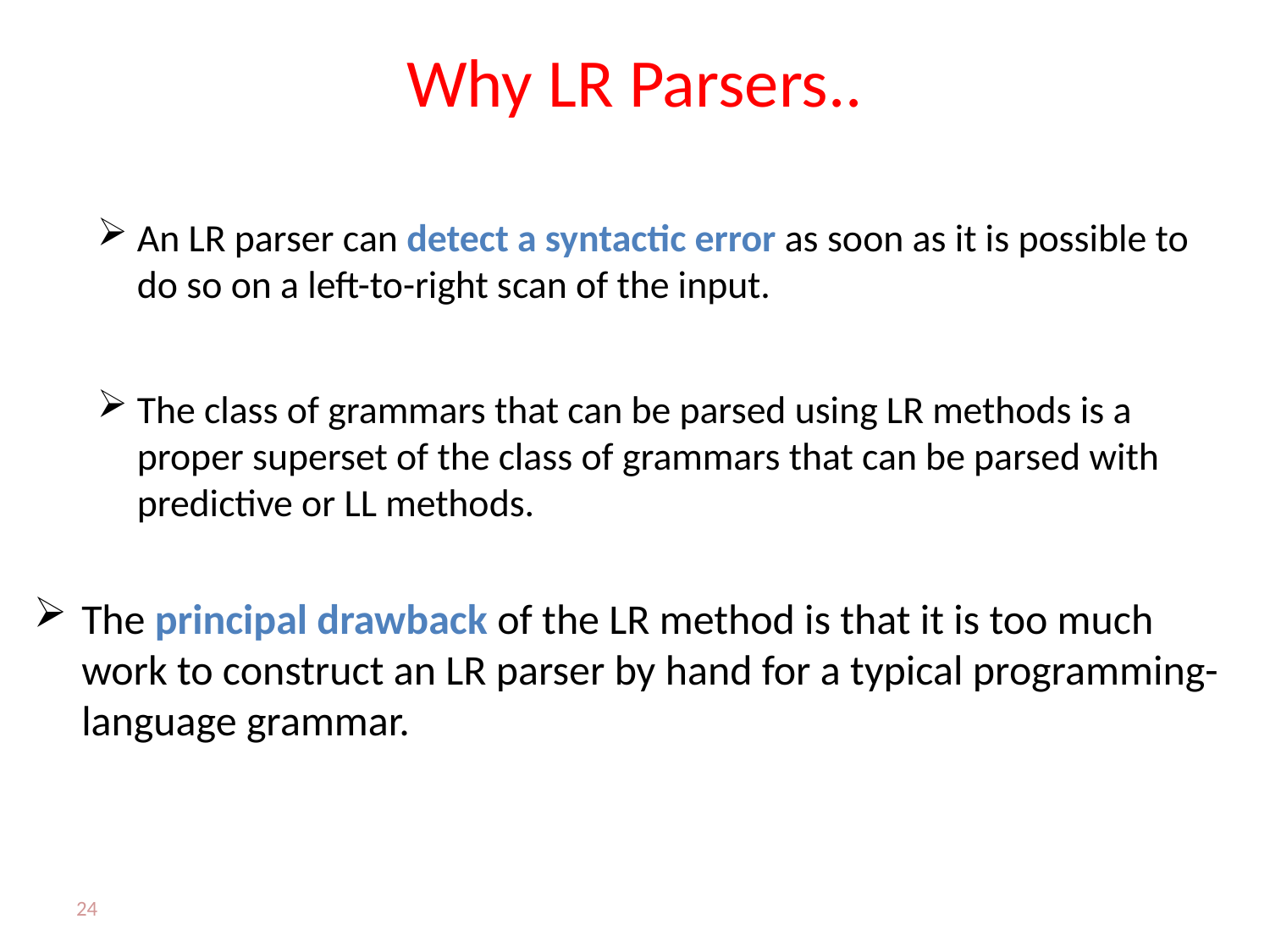

# Why LR Parsers..

An LR parser can detect a syntactic error as soon as it is possible to do so on a left-to-right scan of the input.

The class of grammars that can be parsed using LR methods is a proper superset of the class of grammars that can be parsed with predictive or LL methods.

The principal drawback of the LR method is that it is too much work to construct an LR parser by hand for a typical programming-language grammar.
24